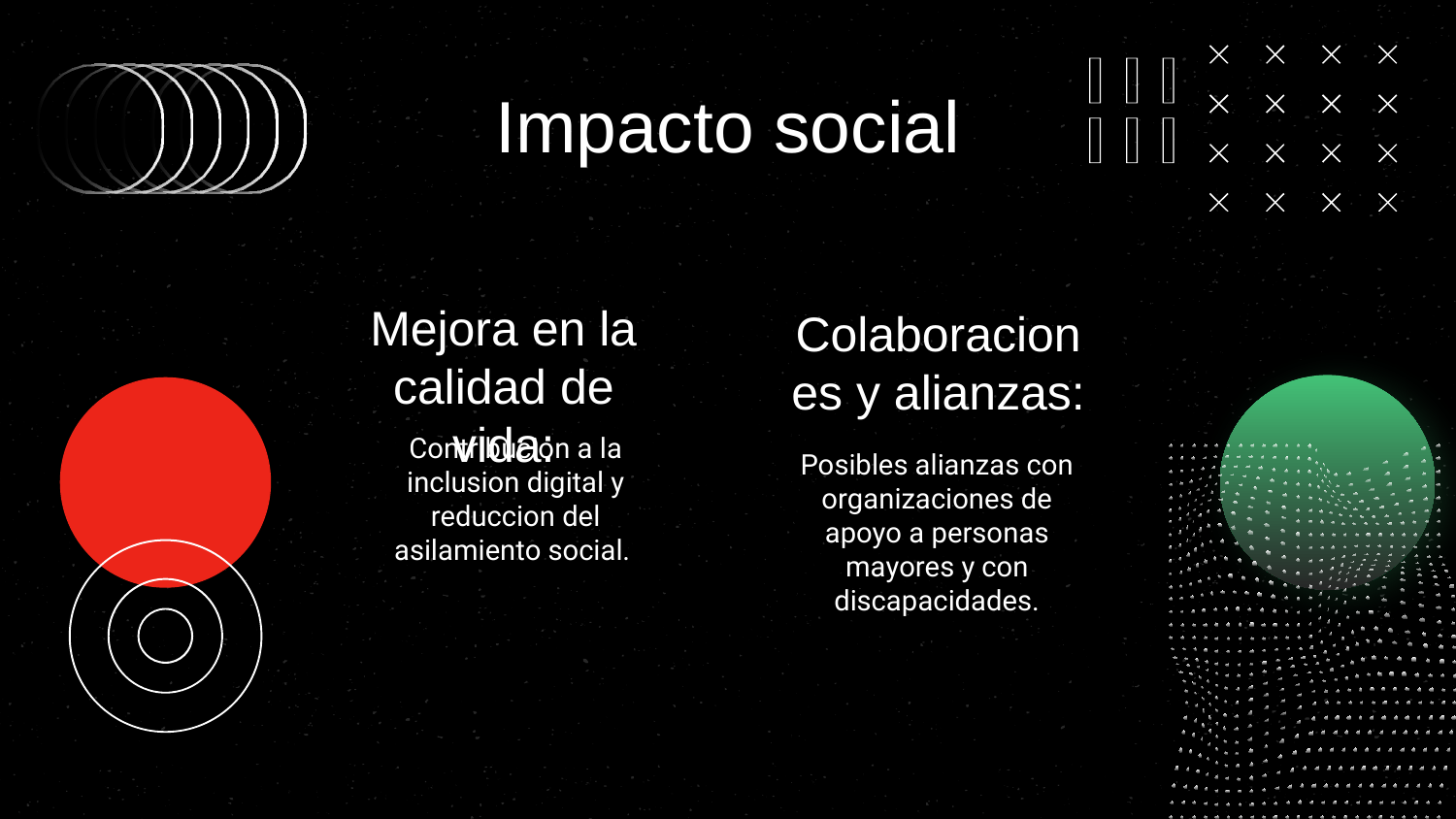

# Impacto social
Mejora en la calidad de vida:
Colaboraciones y alianzas:
Contribucion a la inclusion digital y reduccion del asilamiento social.
Posibles alianzas con organizaciones de apoyo a personas mayores y con discapacidades.